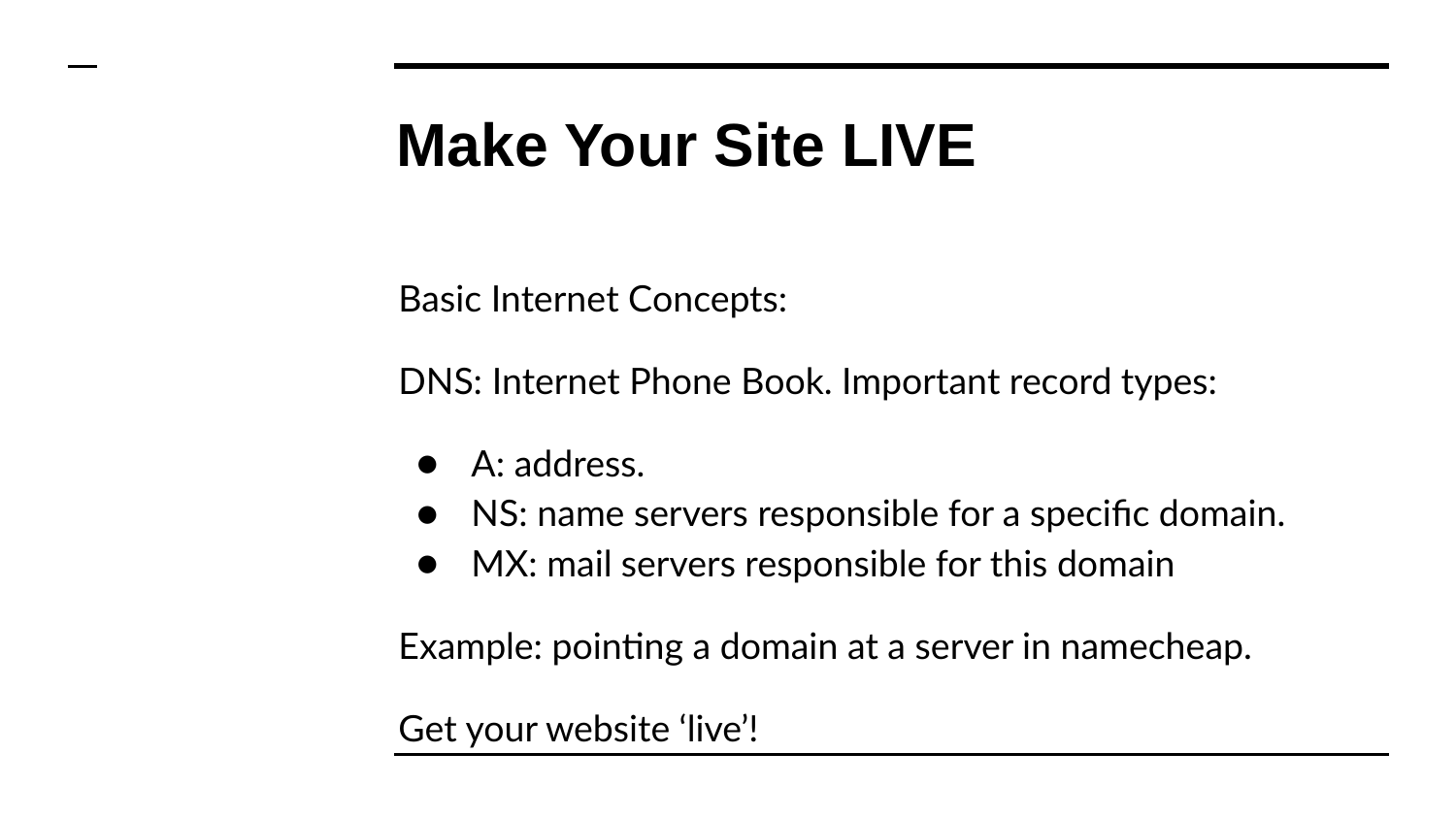

# Make Your Site LIVE
Basic Internet Concepts:
DNS: Internet Phone Book. Important record types:
A: address.
NS: name servers responsible for a specific domain.
MX: mail servers responsible for this domain
Example: pointing a domain at a server in namecheap.
Get your website ‘live’!